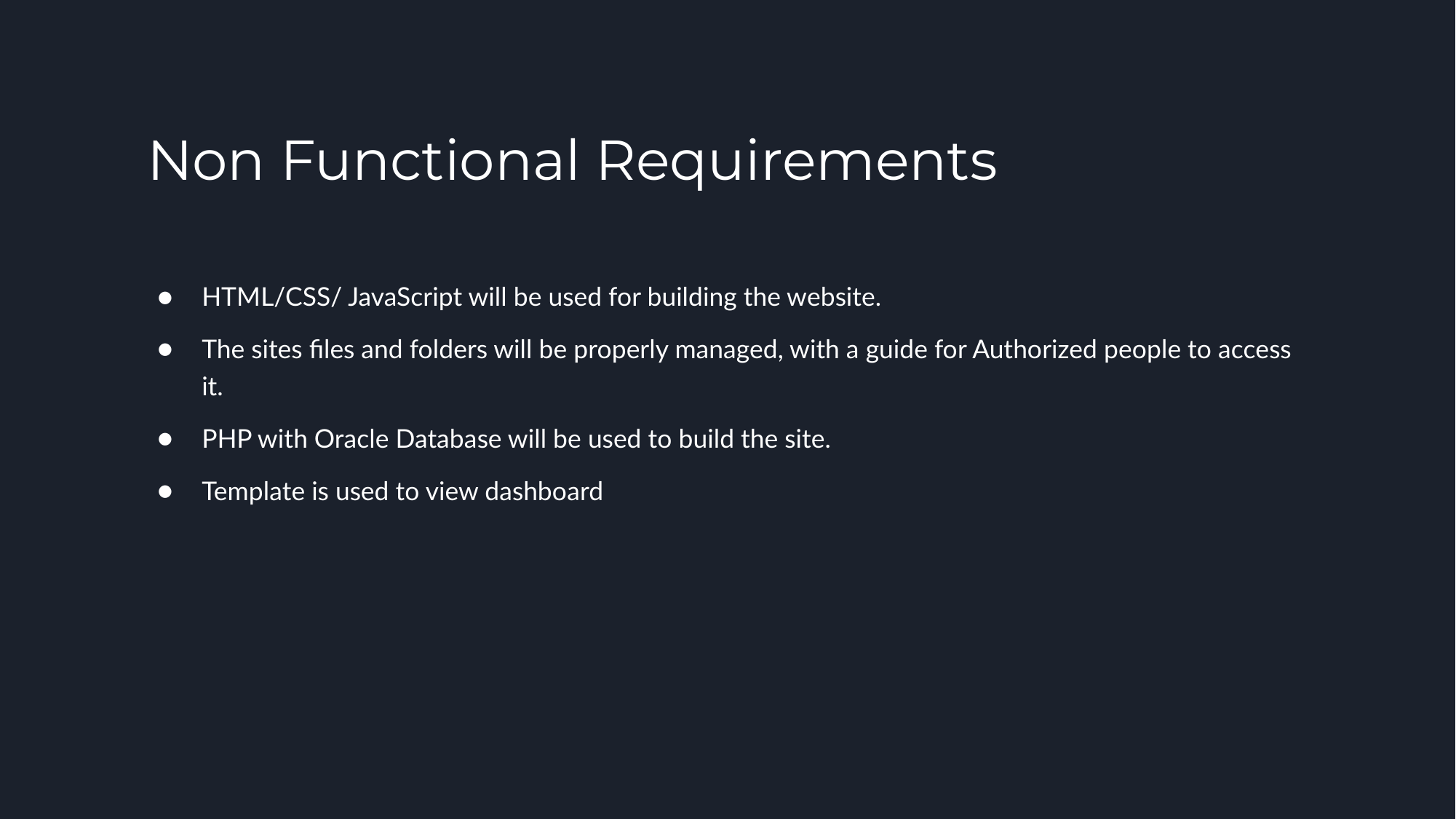

# Non Functional Requirements
HTML/CSS/ JavaScript will be used for building the website.
The sites files and folders will be properly managed, with a guide for Authorized people to access it.
PHP with Oracle Database will be used to build the site.
Template is used to view dashboard